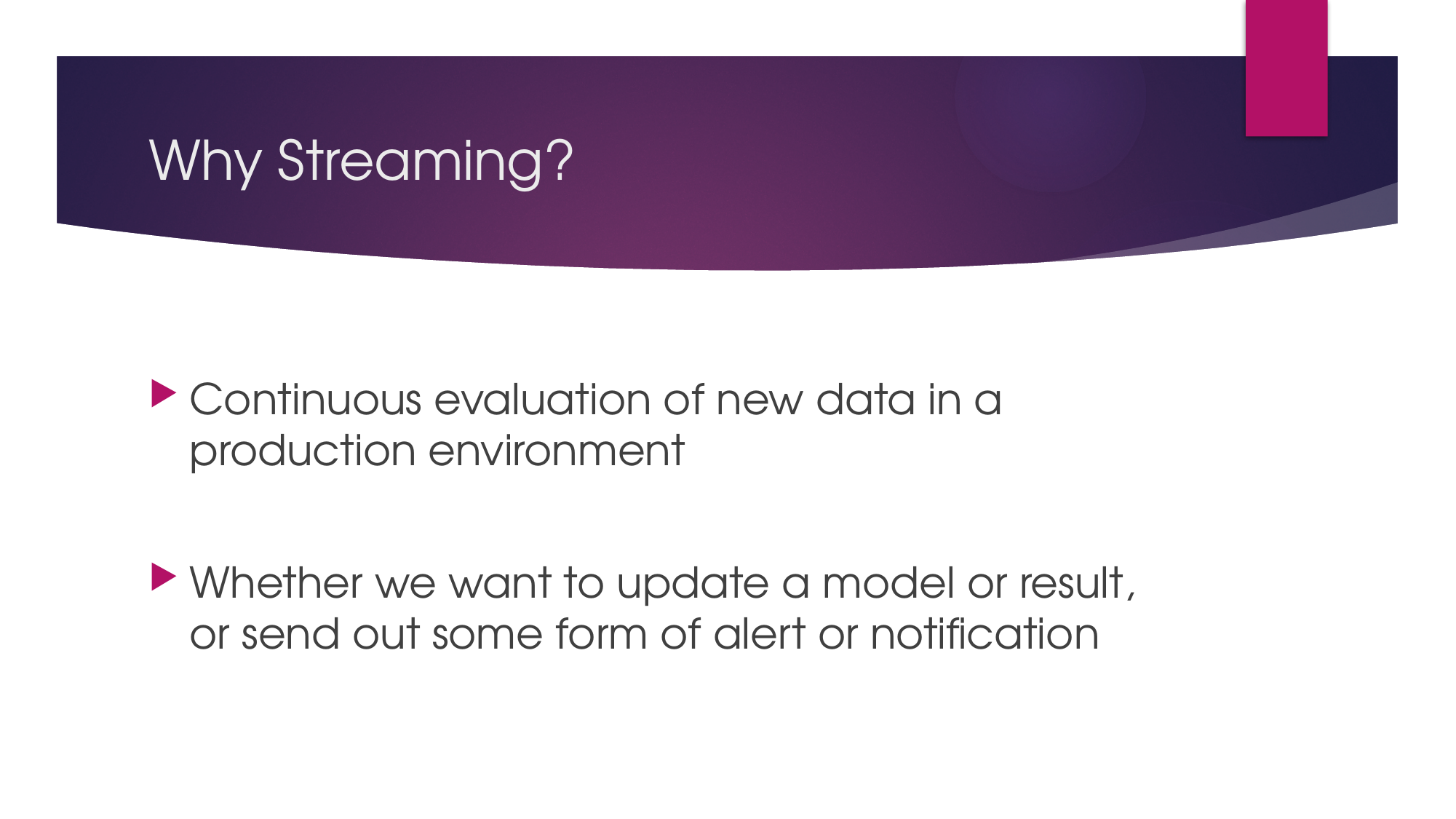

# Why Streaming?
Continuous evaluation of new data in a production environment

Whether we want to update a model or result, or send out some form of alert or notification